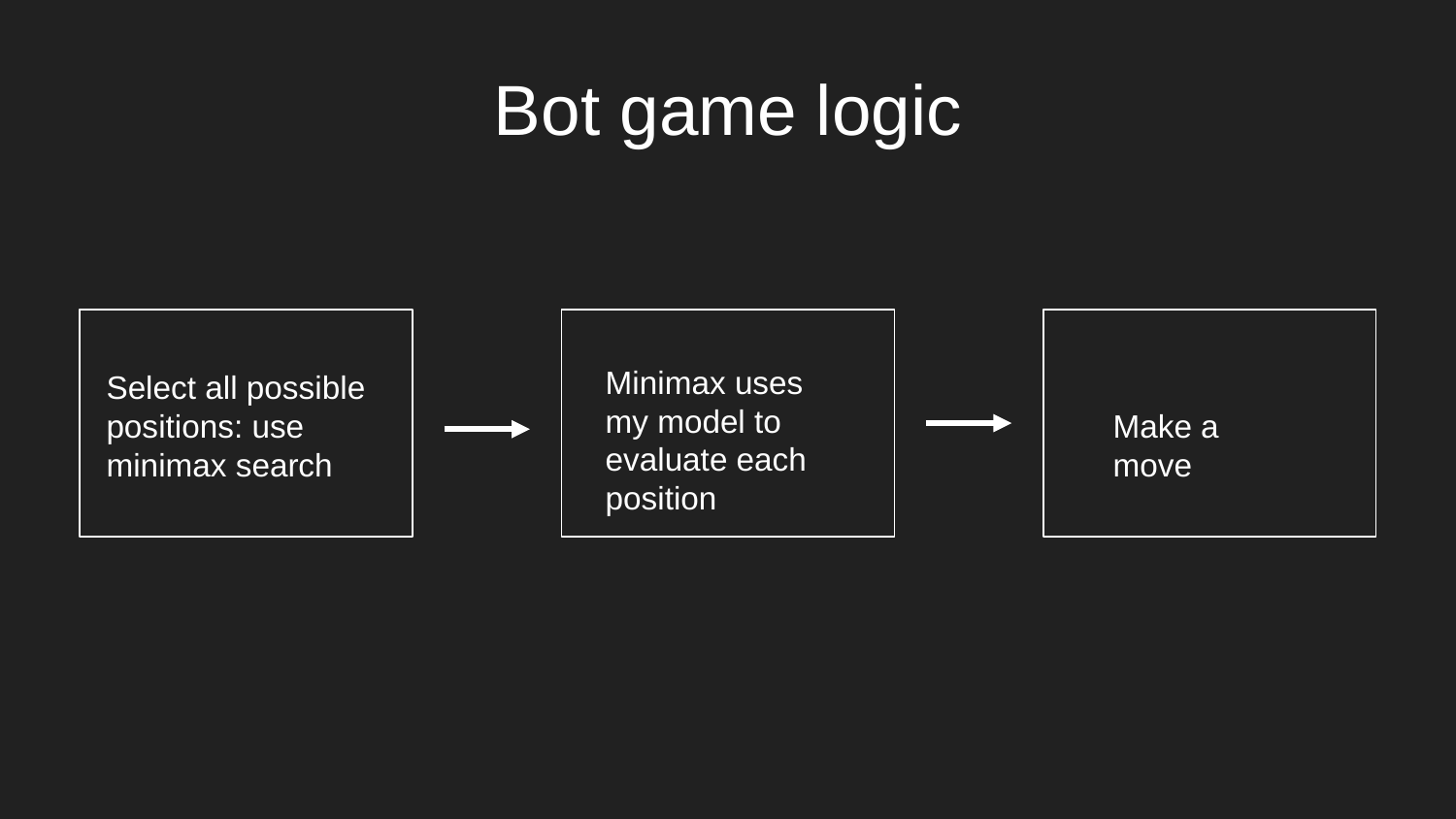

# Bot game logic

Minimax uses my model to evaluate each position
Select all possible positions: use minimax search

Make a move